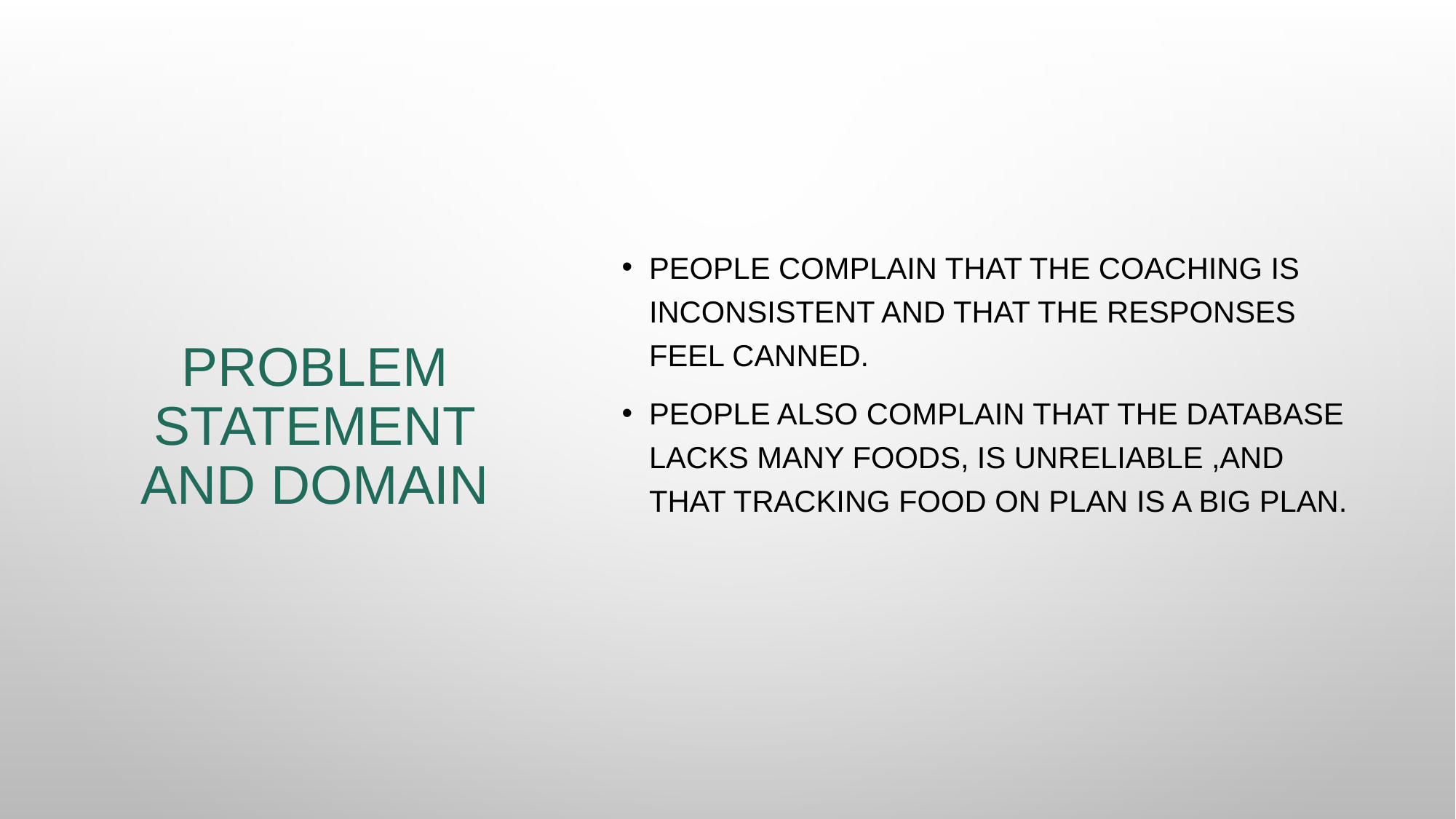

People complain that the coaching is inconsistent and that the responses feel canned.
People also complain that the database lacks many foods, is unreliable ,and that tracking food on plan is a big plan.

# Problem statement and domain